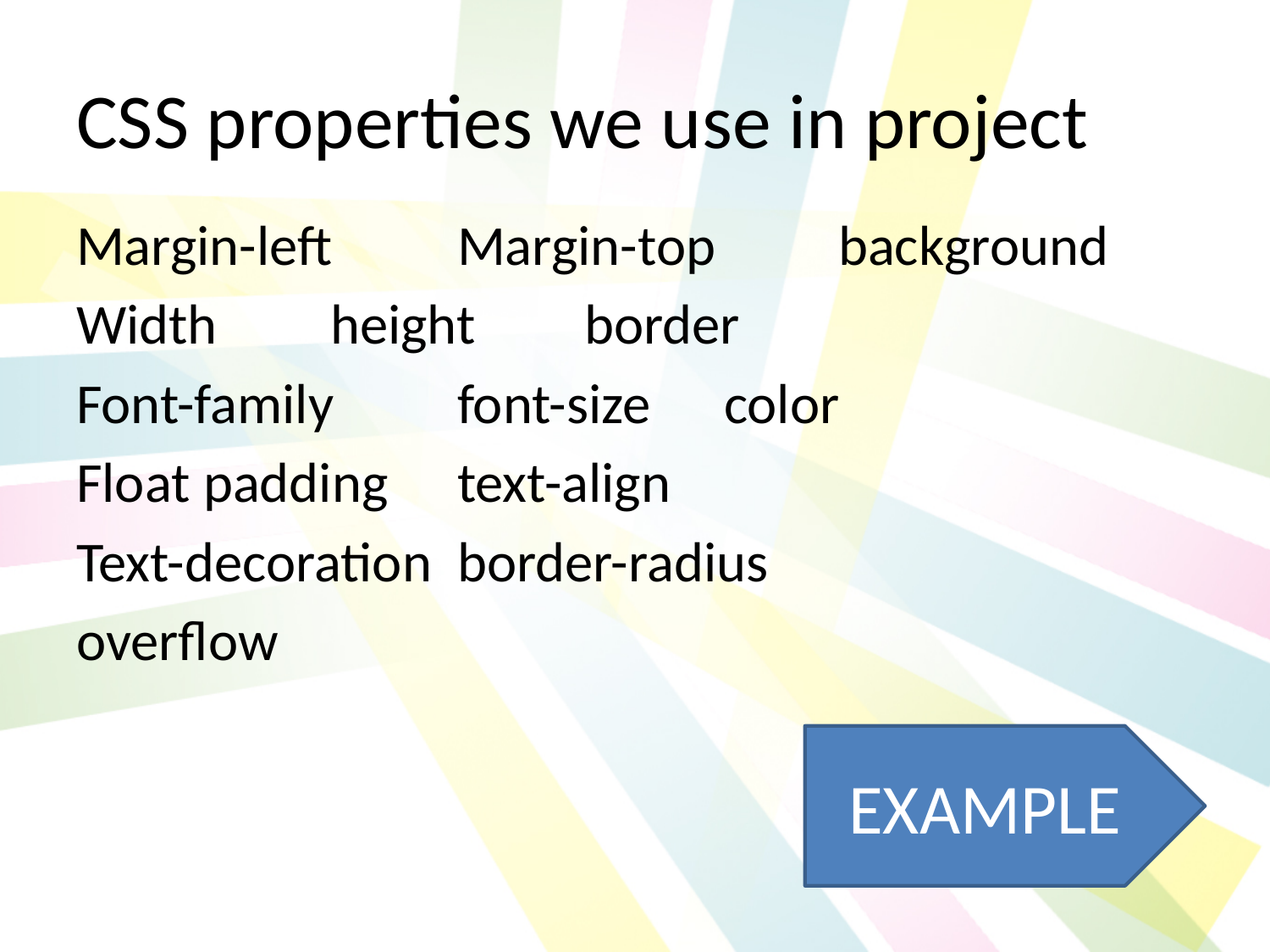

# CSS properties we use in project
Margin-left	Margin-top	background
Width	height	border
Font-family	font-size	 color
Float	padding	text-align
Text-decoration	border-radius
overflow
EXAMPLE